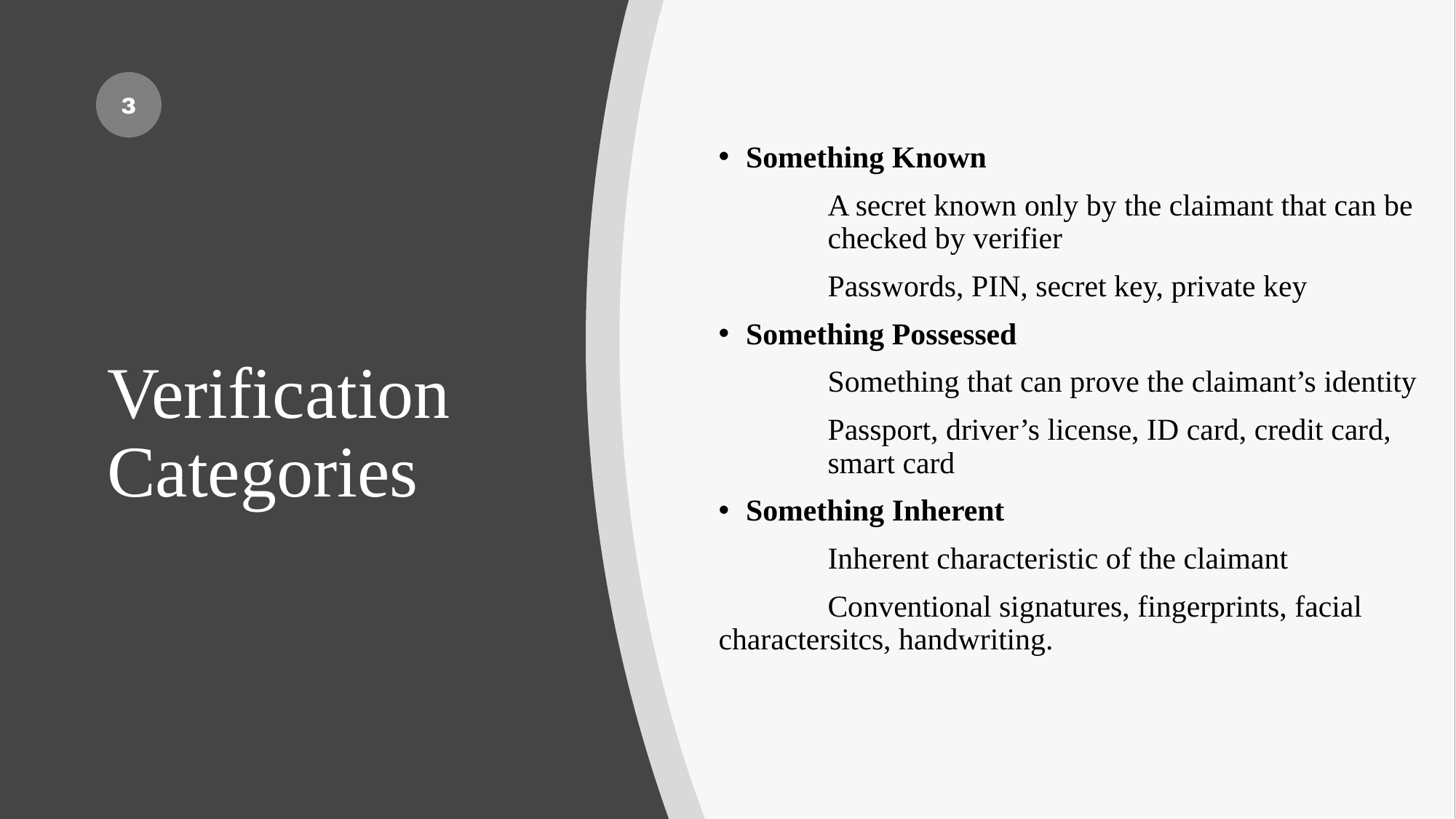

Something Known
	A secret known only by the claimant that can be 	checked by verifier
	Passwords, PIN, secret key, private key
Something Possessed
	Something that can prove the claimant’s identity
	Passport, driver’s license, ID card, credit card, 	smart card
Something Inherent
	Inherent characteristic of the claimant
	Conventional signatures, fingerprints, facial 	charactersitcs, handwriting.

3
# Verification Categories